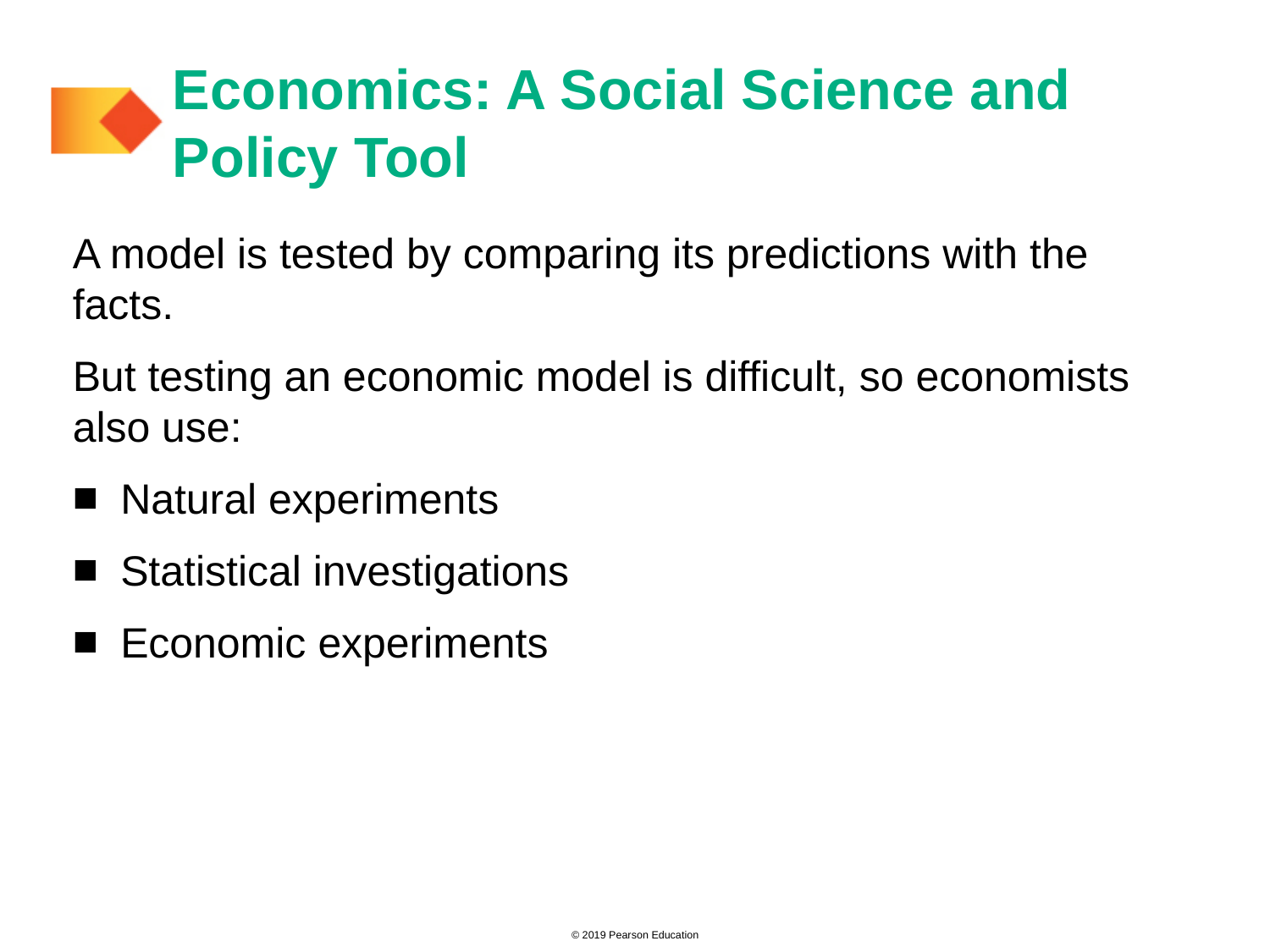

# Economics: A Social Science and Policy Tool
A model is tested by comparing its predictions with the facts.
But testing an economic model is difficult, so economists also use:
Natural experiments
Statistical investigations
Economic experiments